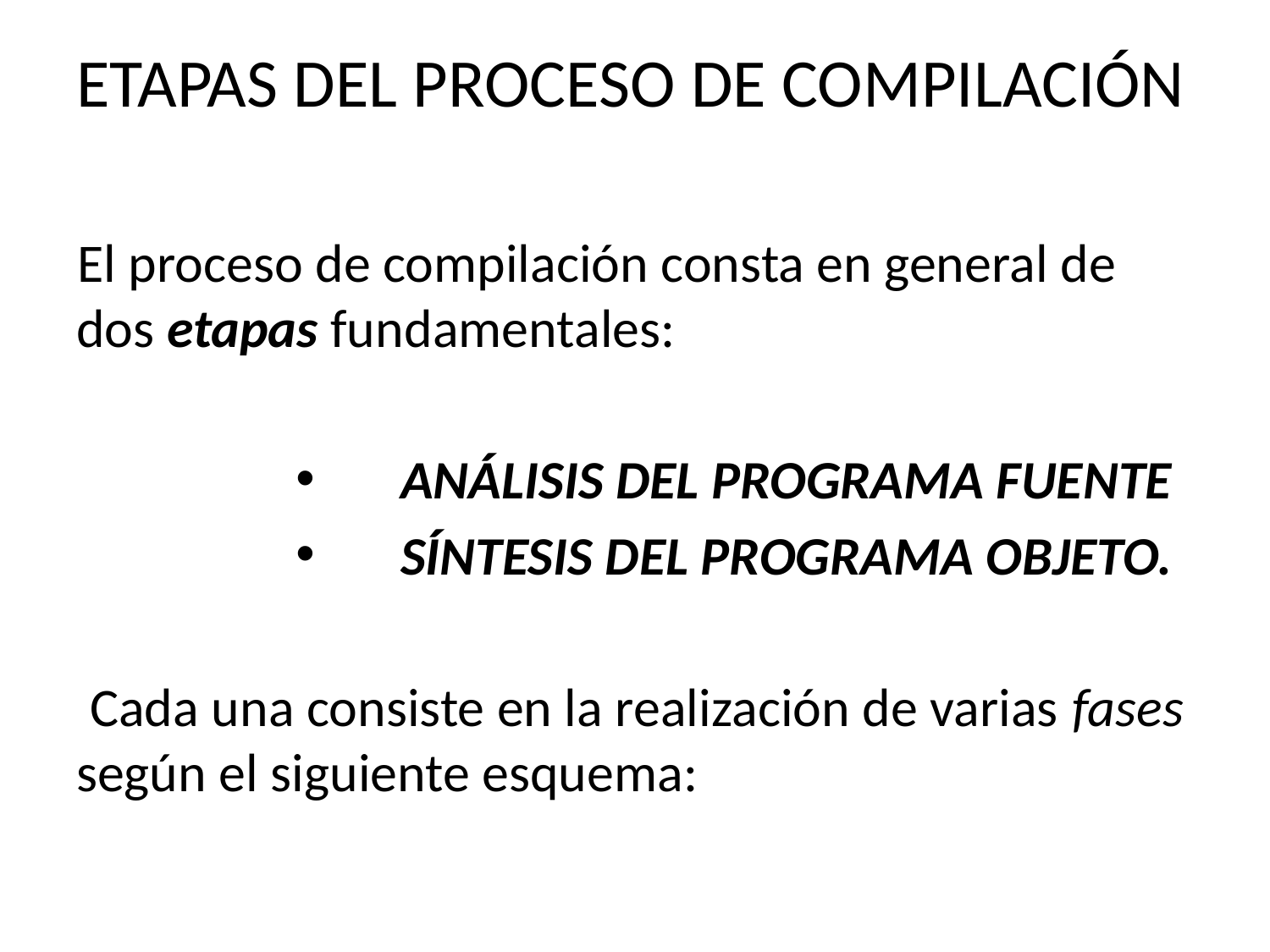

# ETAPAS DEL PROCESO DE COMPILACIÓN
El proceso de compilación consta en general de dos etapas fundamentales:

ANÁLISIS DEL PROGRAMA FUENTE
SÍNTESIS DEL PROGRAMA OBJETO.

 Cada una consiste en la realización de varias fases según el siguiente esquema: